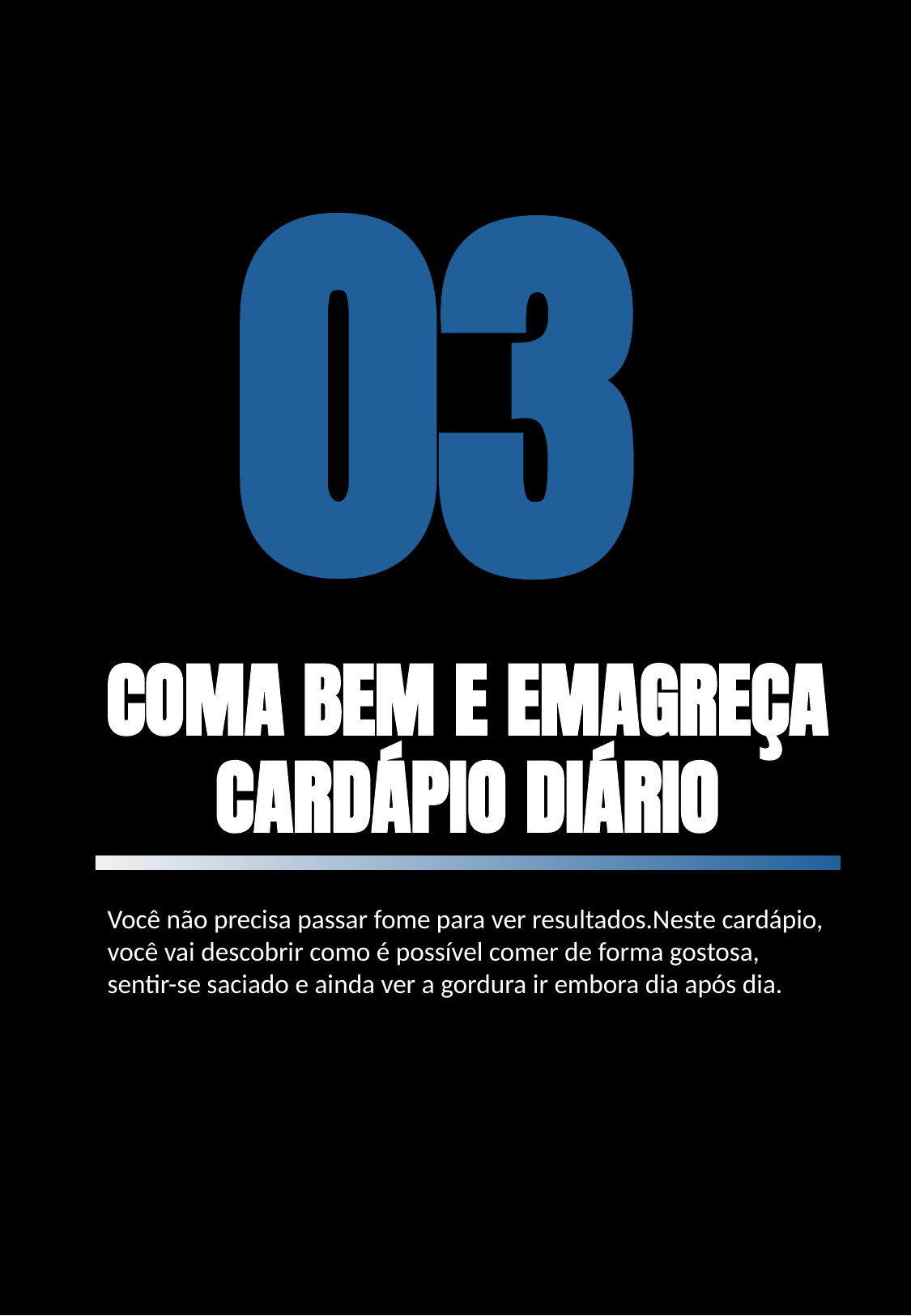

03
COMA BEM E EMAGREÇA CARDÁPIO DIÁRIO

Você não precisa passar fome para ver resultados.Neste cardápio, você vai descobrir como é possível comer de forma gostosa, sentir-se saciado e ainda ver a gordura ir embora dia após dia.